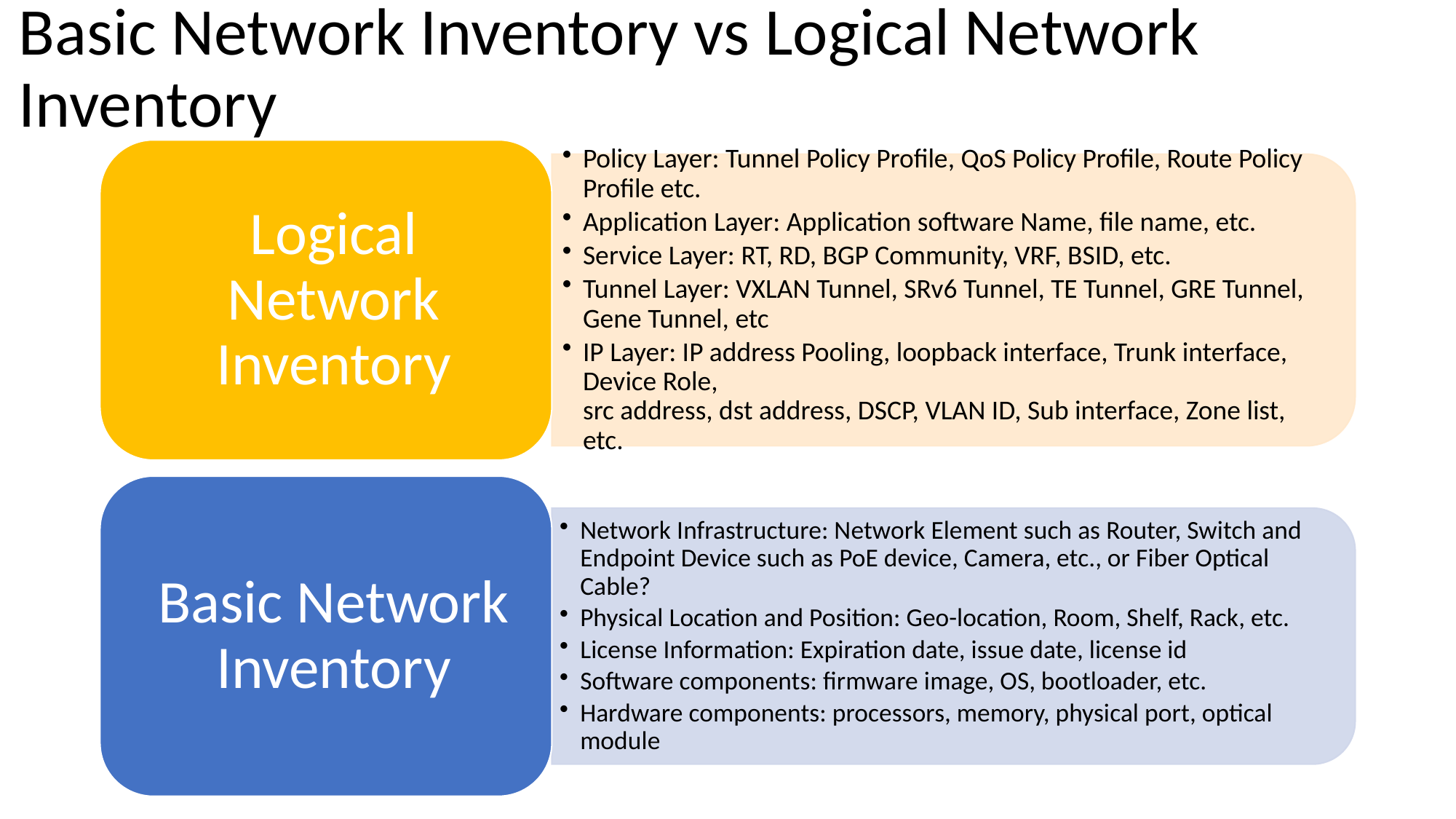

# Basic Network Inventory vs Logical Network Inventory
Policy Layer: Tunnel Policy Profile, QoS Policy Profile, Route Policy Profile etc.
Application Layer: Application software Name, file name, etc.
Service Layer: RT, RD, BGP Community, VRF, BSID, etc.
Tunnel Layer: VXLAN Tunnel, SRv6 Tunnel, TE Tunnel, GRE Tunnel, Gene Tunnel, etc
IP Layer: IP address Pooling, loopback interface, Trunk interface, Device Role,
src address, dst address, DSCP, VLAN ID, Sub interface, Zone list, etc.
Logical Network Inventory
Network Infrastructure: Network Element such as Router, Switch and Endpoint Device such as PoE device, Camera, etc., or Fiber Optical Cable?
Physical Location and Position: Geo-location, Room, Shelf, Rack, etc.
License Information: Expiration date, issue date, license id
Software components: firmware image, OS, bootloader, etc.
Hardware components: processors, memory, physical port, optical module
Basic Network Inventory